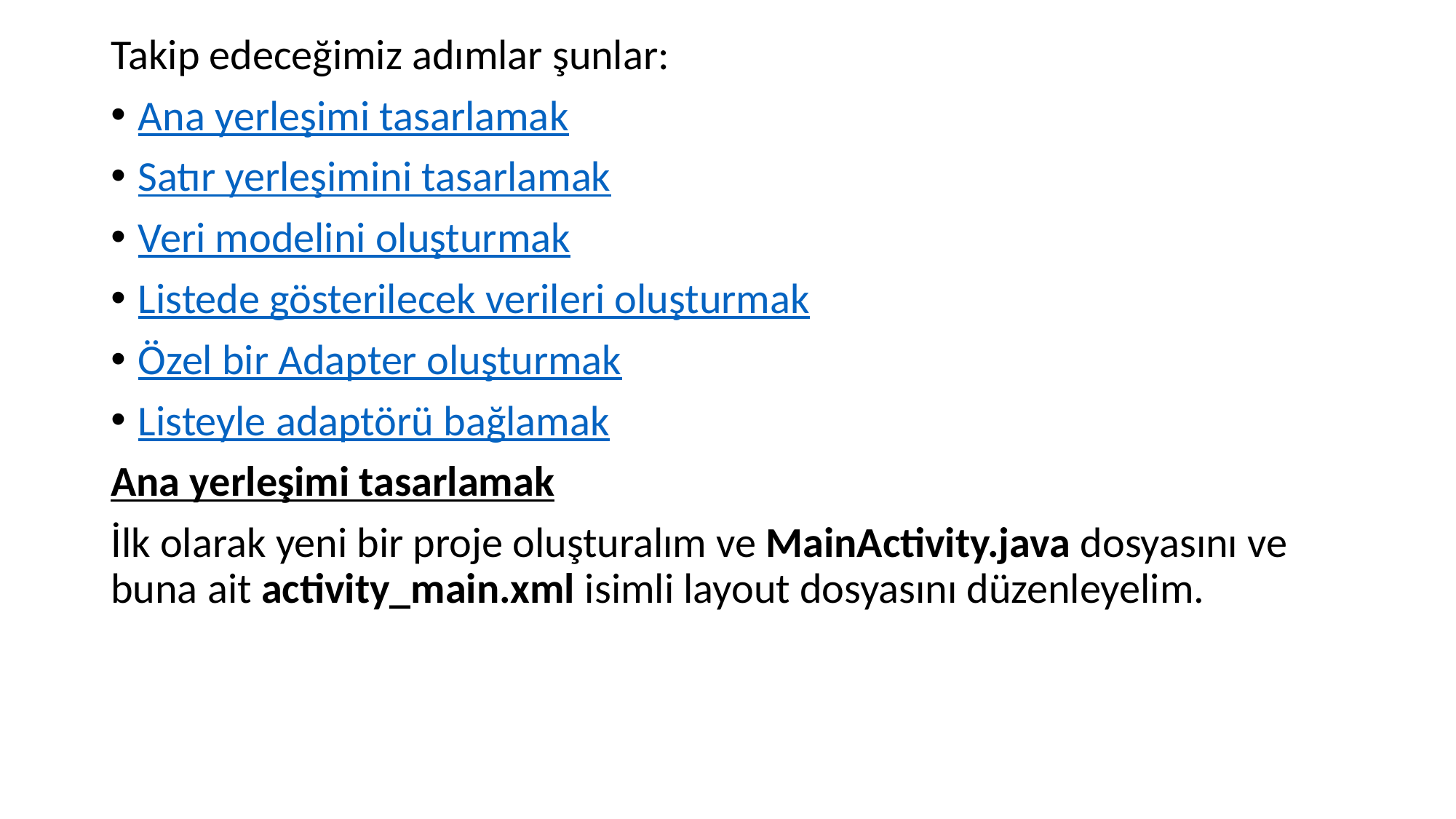

Takip edeceğimiz adımlar şunlar:
Ana yerleşimi tasarlamak
Satır yerleşimini tasarlamak
Veri modelini oluşturmak
Listede gösterilecek verileri oluşturmak
Özel bir Adapter oluşturmak
Listeyle adaptörü bağlamak
Ana yerleşimi tasarlamak
İlk olarak yeni bir proje oluşturalım ve MainActivity.java dosyasını ve buna ait activity_main.xml isimli layout dosyasını düzenleyelim.